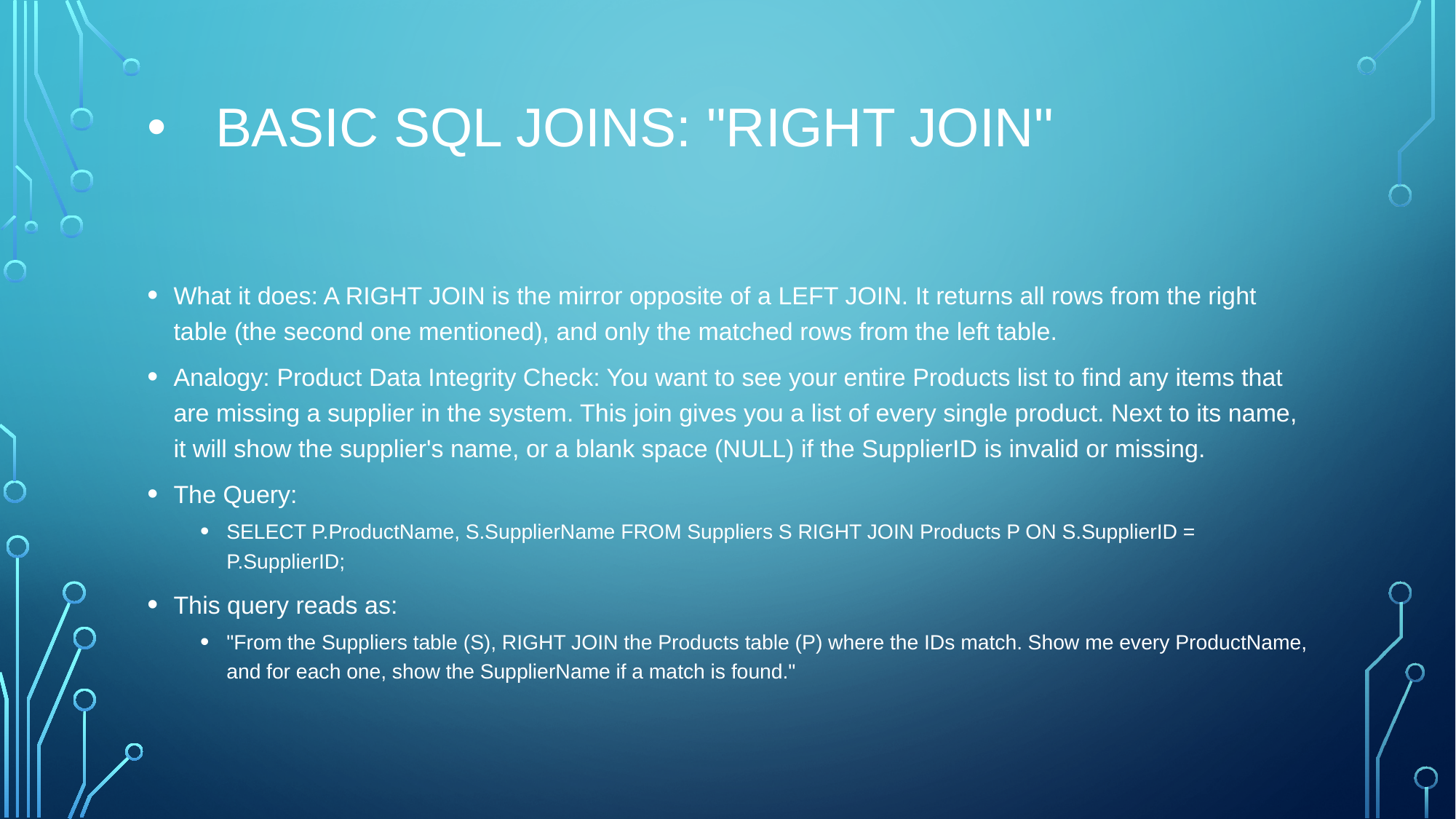

# Basic SQL Joins: "RIGHT JOIN"
What it does: A RIGHT JOIN is the mirror opposite of a LEFT JOIN. It returns all rows from the right table (the second one mentioned), and only the matched rows from the left table.
Analogy: Product Data Integrity Check: You want to see your entire Products list to find any items that are missing a supplier in the system. This join gives you a list of every single product. Next to its name, it will show the supplier's name, or a blank space (NULL) if the SupplierID is invalid or missing.
The Query:
SELECT P.ProductName, S.SupplierName FROM Suppliers S RIGHT JOIN Products P ON S.SupplierID = P.SupplierID;
This query reads as:
"From the Suppliers table (S), RIGHT JOIN the Products table (P) where the IDs match. Show me every ProductName, and for each one, show the SupplierName if a match is found."